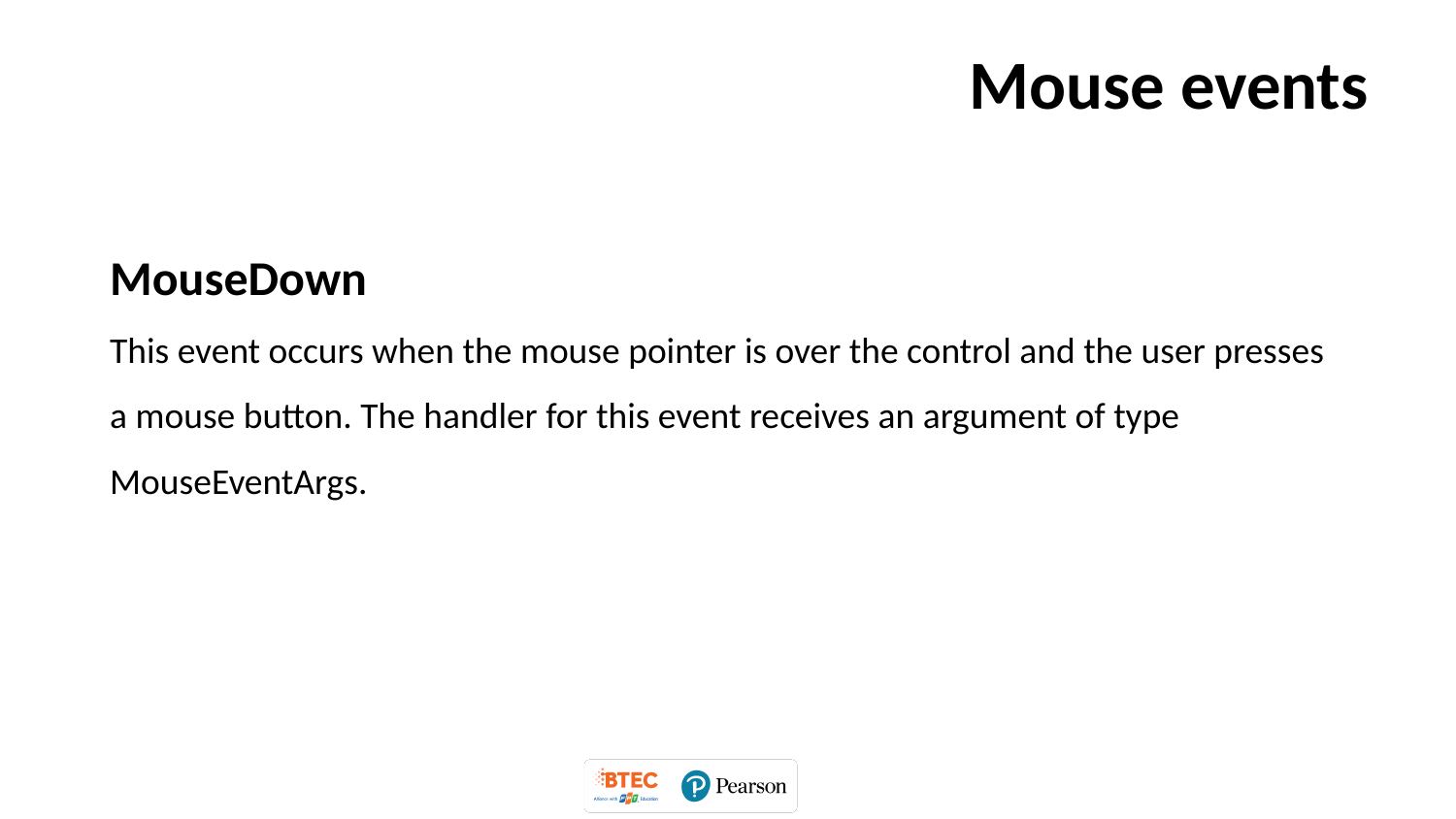

# Mouse events

MouseDown
This event occurs when the mouse pointer is over the control and the user presses a mouse button. The handler for this event receives an argument of type MouseEventArgs.